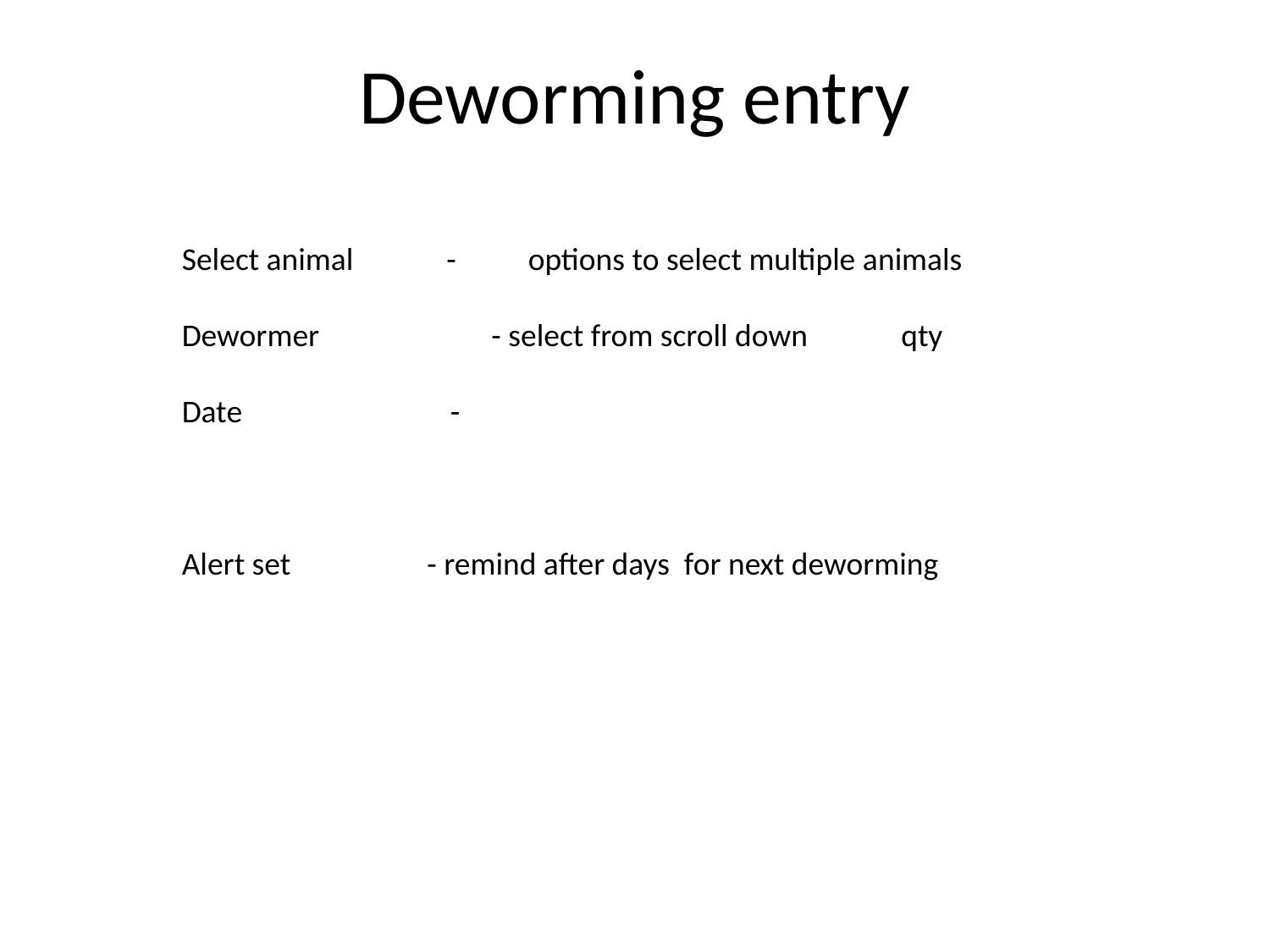

# Deworming entry
Select animal             -          options to select multiple animals

Dewormer                        - select from scroll down             qty

Date                             -

Alert set                   - remind after days  for next deworming